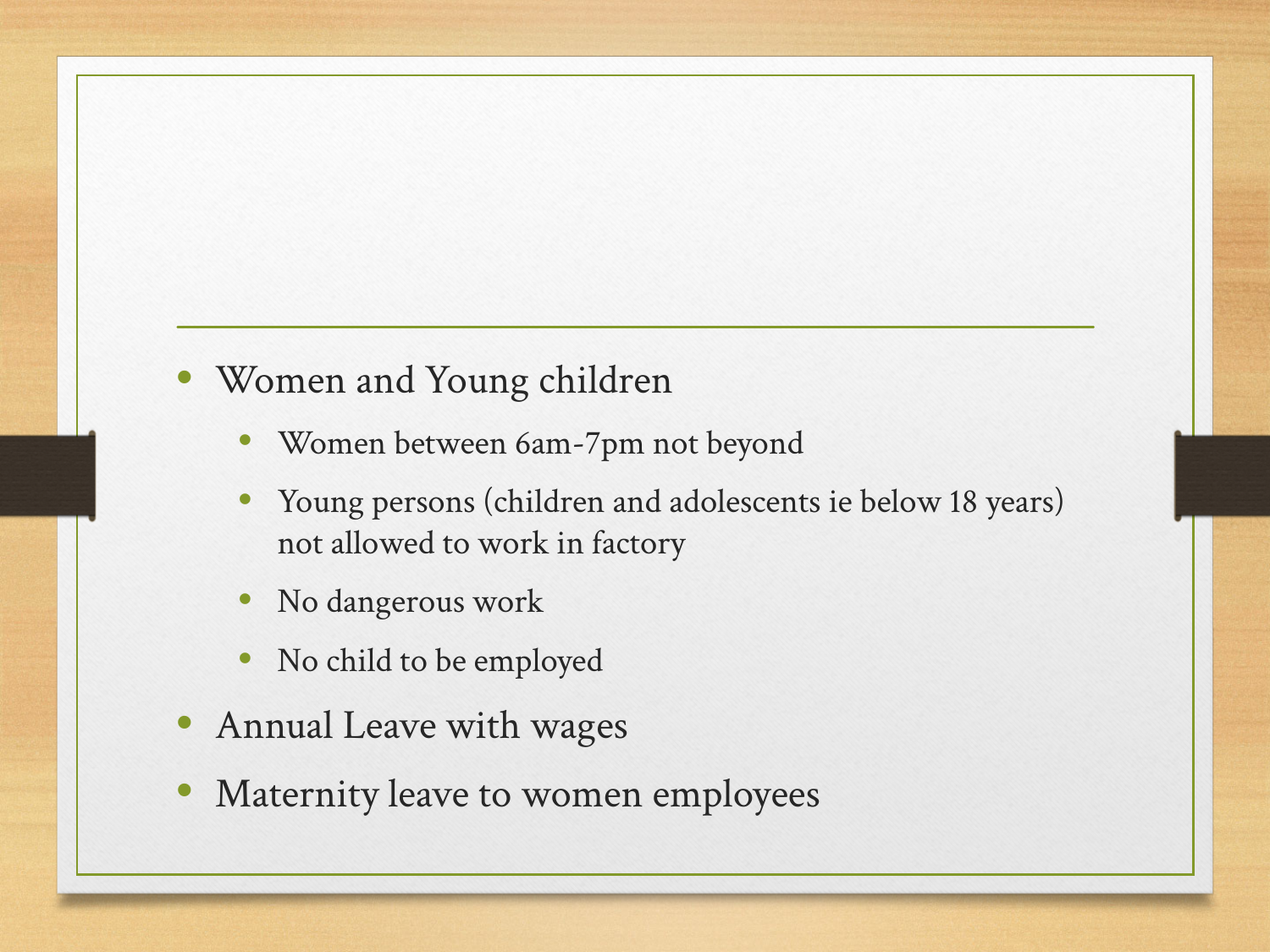

#
Women and Young children
Women between 6am-7pm not beyond
Young persons (children and adolescents ie below 18 years) not allowed to work in factory
No dangerous work
No child to be employed
Annual Leave with wages
Maternity leave to women employees